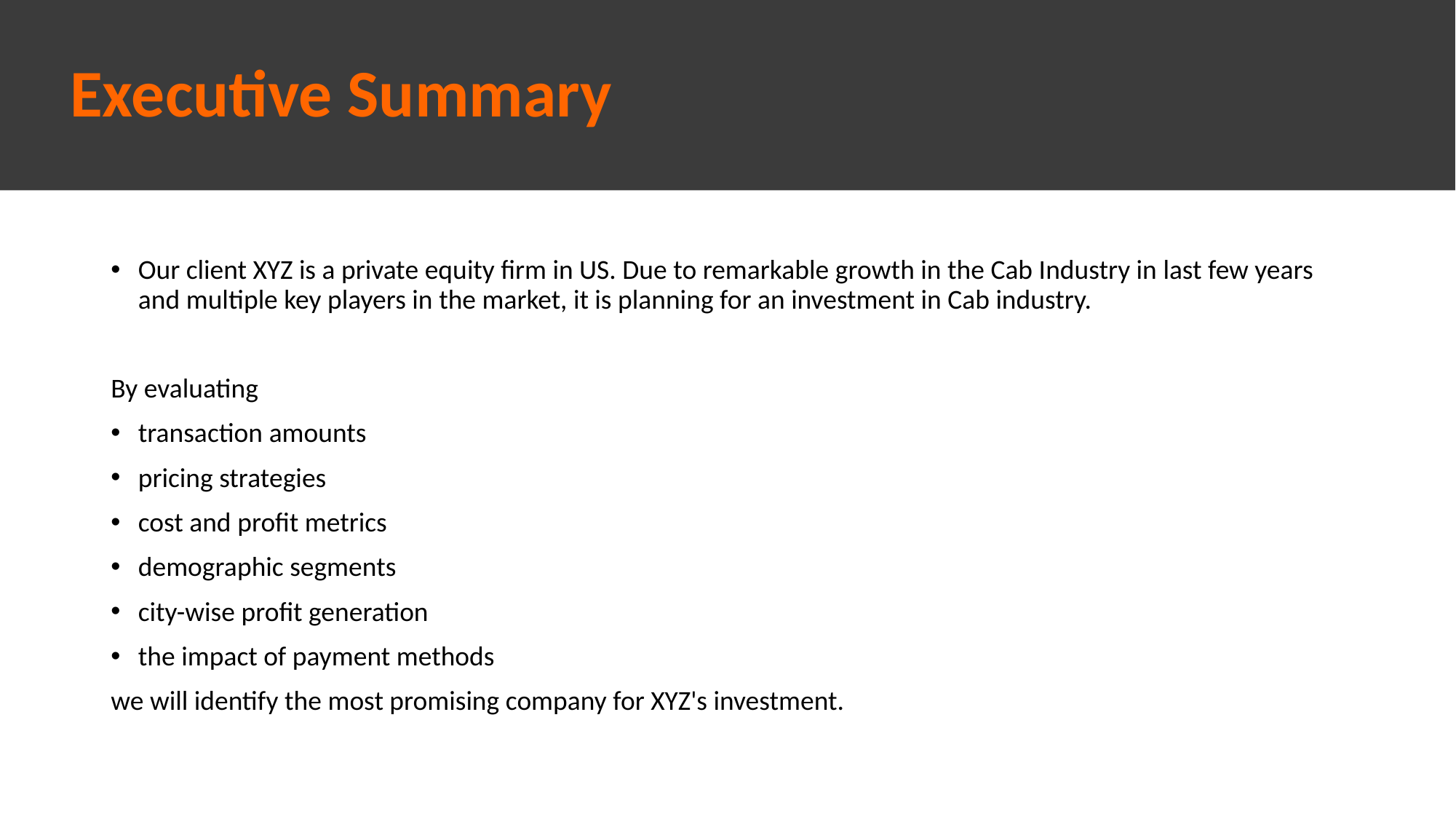

# Executive Summary
Our client XYZ is a private equity firm in US. Due to remarkable growth in the Cab Industry in last few years and multiple key players in the market, it is planning for an investment in Cab industry.

By evaluating
transaction amounts
pricing strategies
cost and profit metrics
demographic segments
city-wise profit generation
the impact of payment methods
we will identify the most promising company for XYZ's investment.